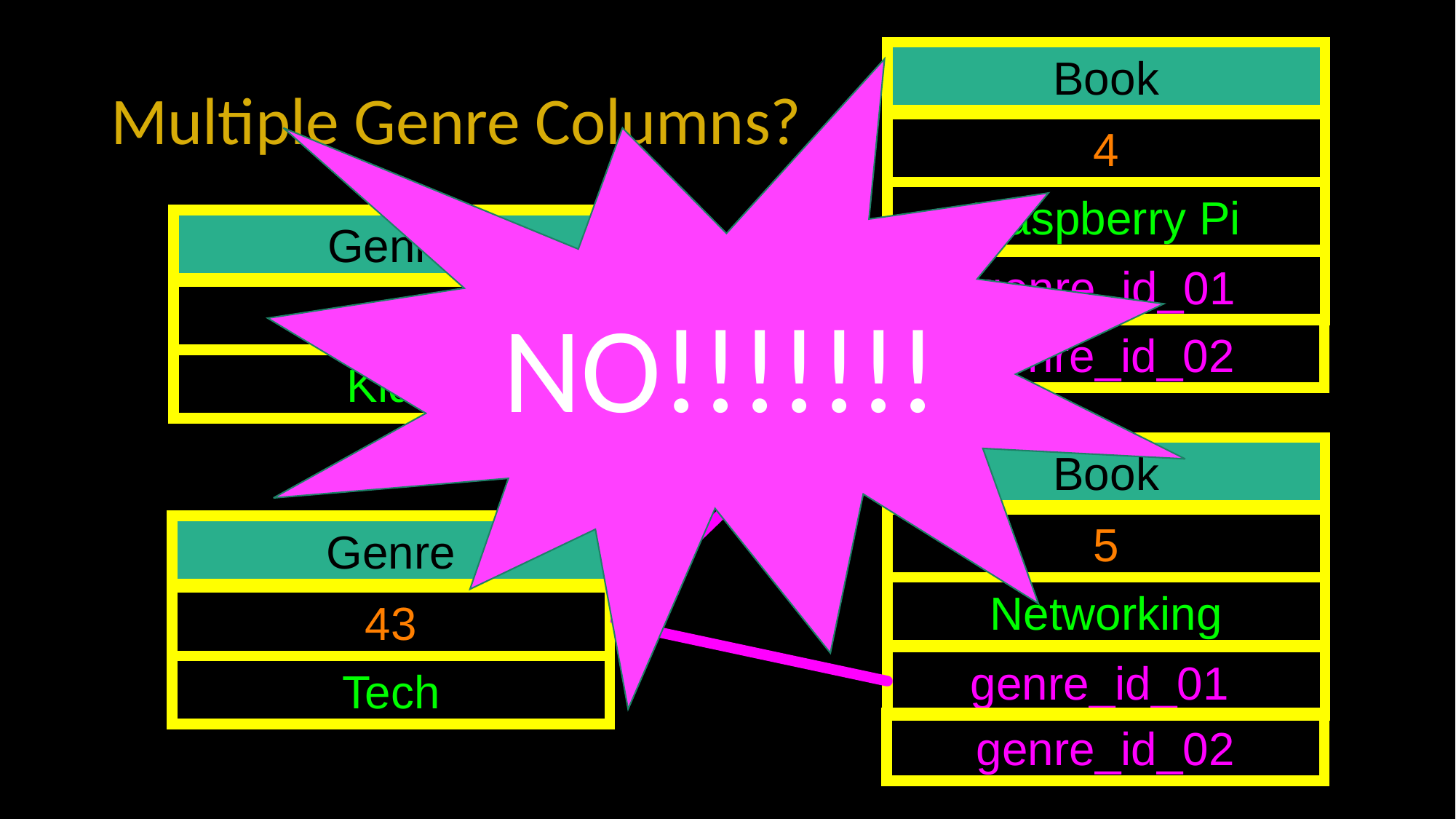

Book
# Multiple Genre Columns?
NO!!!!!!!
4
Raspberry Pi
Genre
genre_id_01
42
genre_id_02
Kids
Book
5
Networking
genre_id_01
Genre
43
Tech
genre_id_02